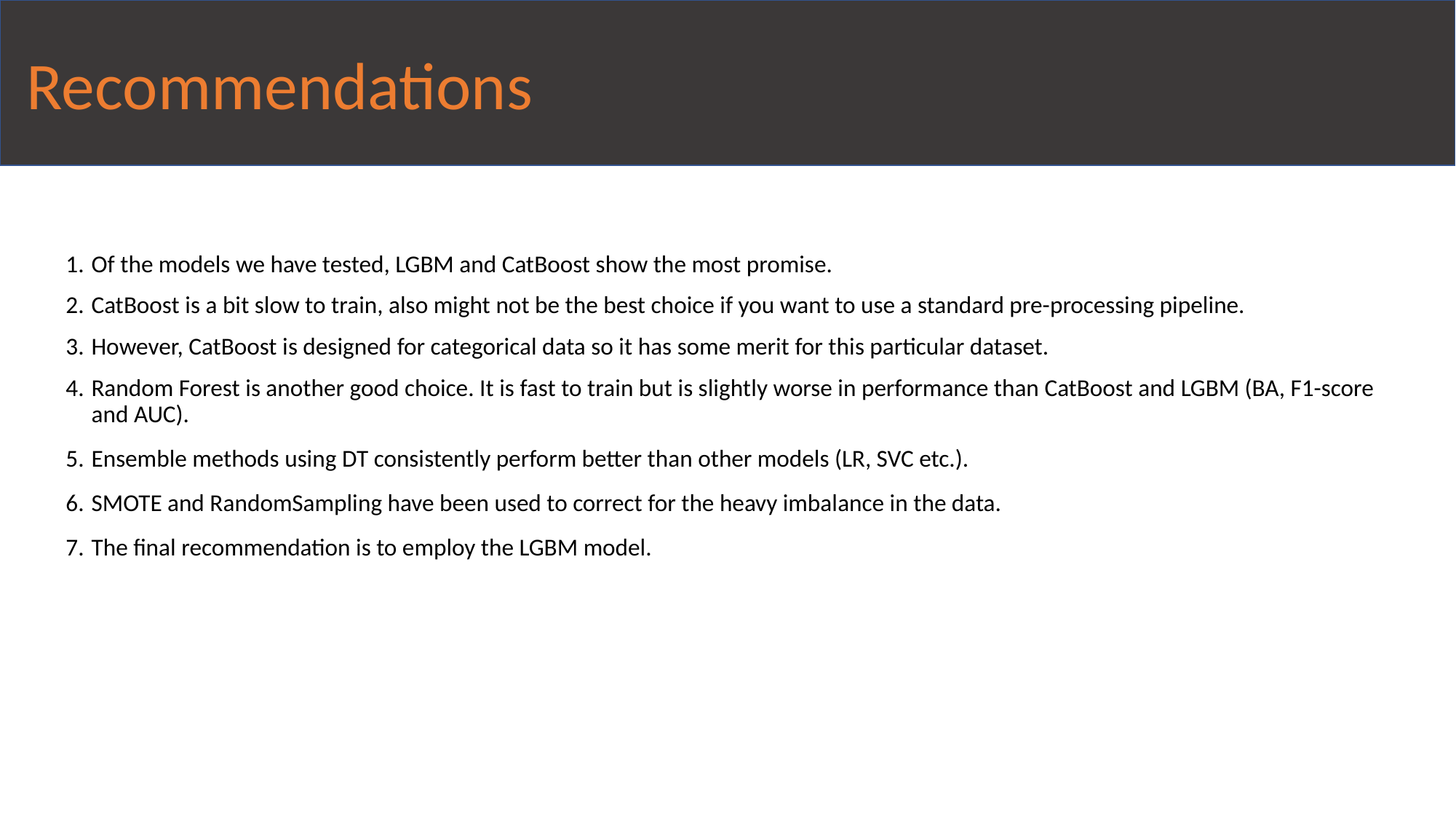

Recommendations
Of the models we have tested, LGBM and CatBoost show the most promise.
CatBoost is a bit slow to train, also might not be the best choice if you want to use a standard pre-processing pipeline.
However, CatBoost is designed for categorical data so it has some merit for this particular dataset.
Random Forest is another good choice. It is fast to train but is slightly worse in performance than CatBoost and LGBM (BA, F1-score and AUC).
Ensemble methods using DT consistently perform better than other models (LR, SVC etc.).
SMOTE and RandomSampling have been used to correct for the heavy imbalance in the data.
The final recommendation is to employ the LGBM model.